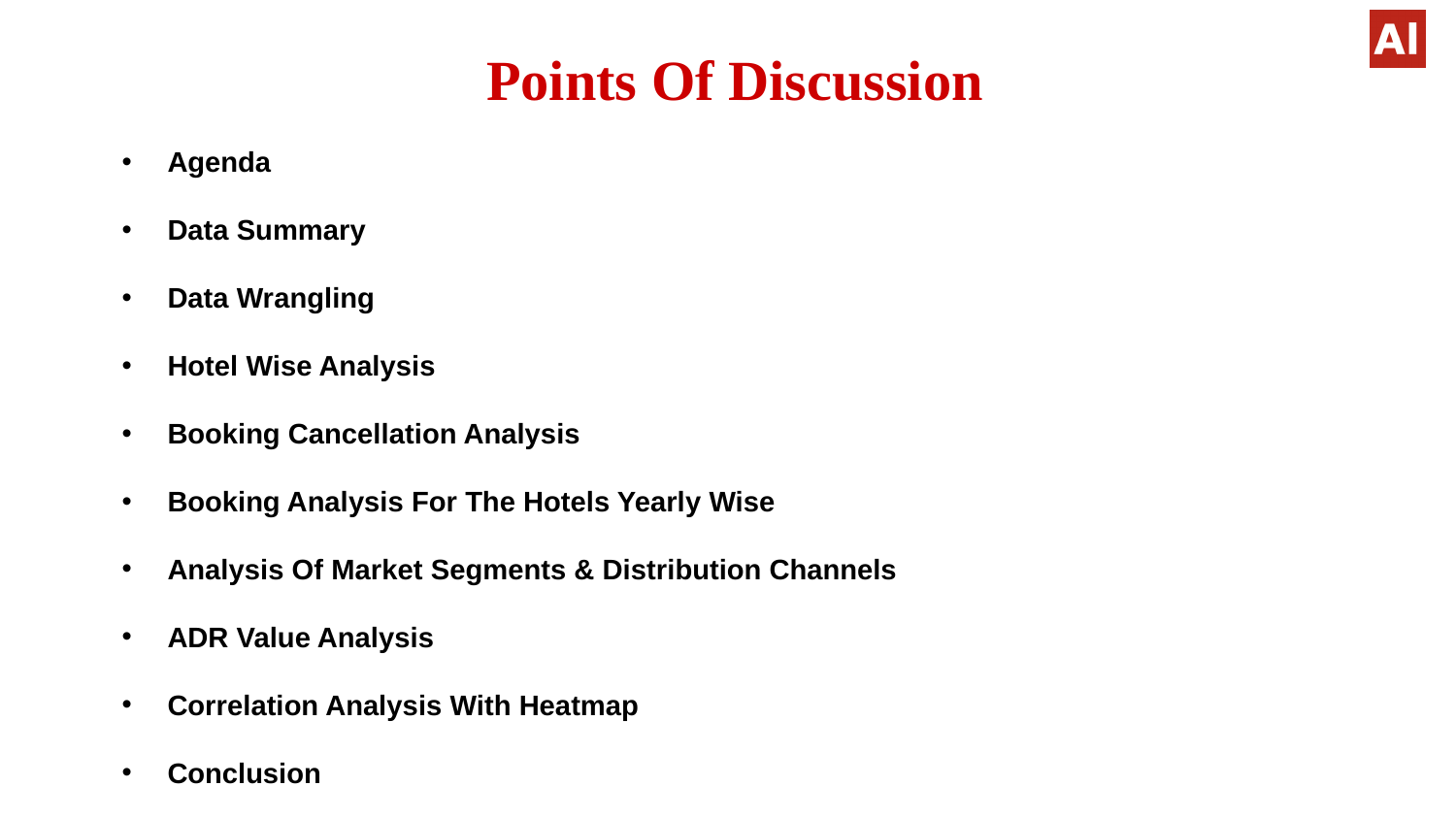

# Points Of Discussion
Agenda

Data Summary

Data Wrangling

Hotel Wise Analysis

Booking Cancellation Analysis

Booking Analysis For The Hotels Yearly Wise

Analysis Of Market Segments & Distribution Channels

ADR Value Analysis

Correlation Analysis With Heatmap

Conclusion